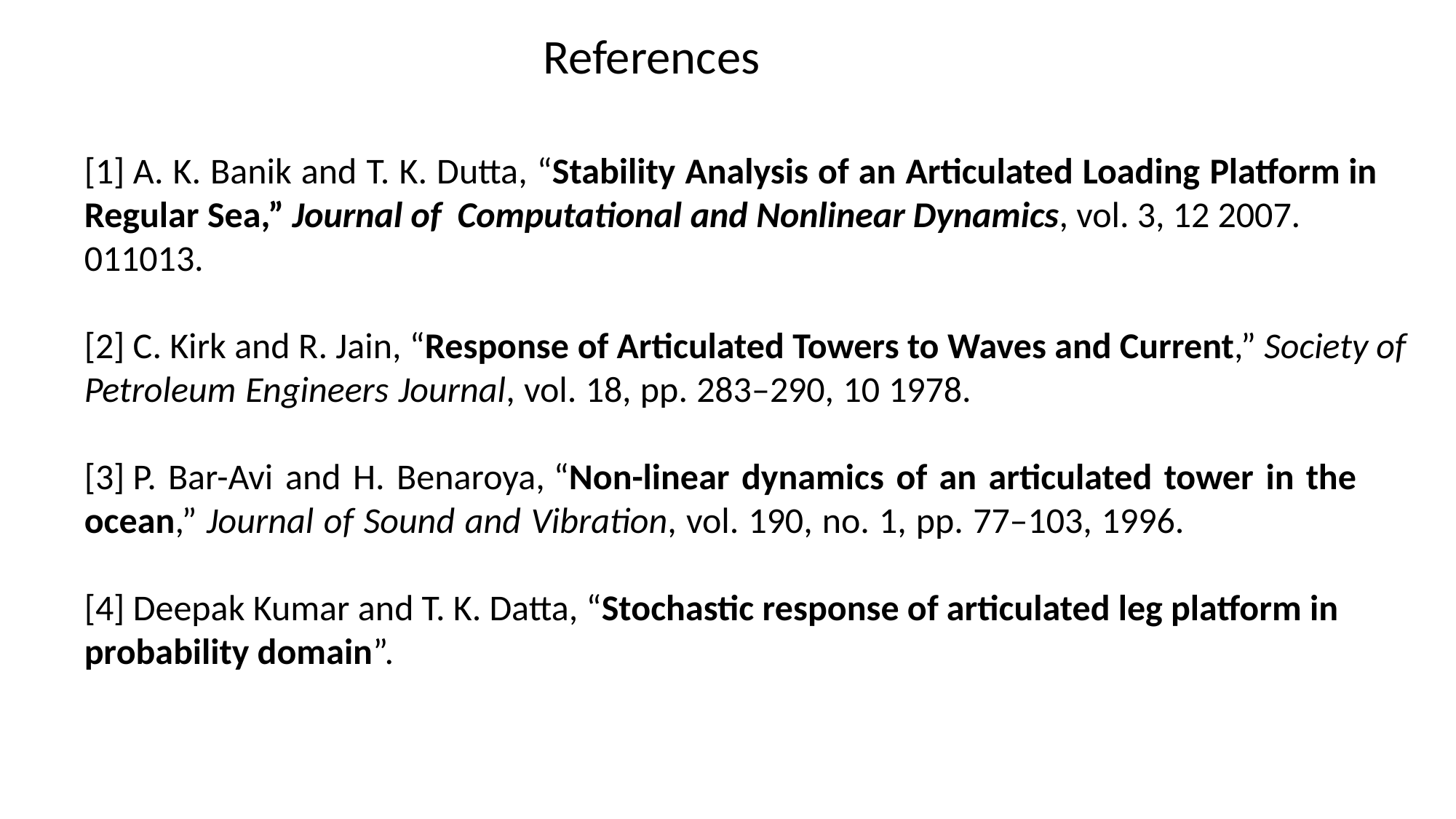

References

[1] A. K. Banik and T. K. Dutta, “Stability Analysis of an Articulated Loading Platform in Regular Sea,” Journal of  Computational and Nonlinear Dynamics, vol. 3, 12 2007. 011013.

[2] C. Kirk and R. Jain, “Response of Articulated Towers to Waves and Current,” Society of Petroleum Engineers Journal, vol. 18, pp. 283–290, 10 1978.

[3] P. Bar-Avi and H. Benaroya, “Non-linear dynamics of an articulated tower in the ocean,” Journal of Sound and Vibration, vol. 190, no. 1, pp. 77–103, 1996.

[4] Deepak Kumar and T. K. Datta, “Stochastic response of articulated leg platform in probability domain”.